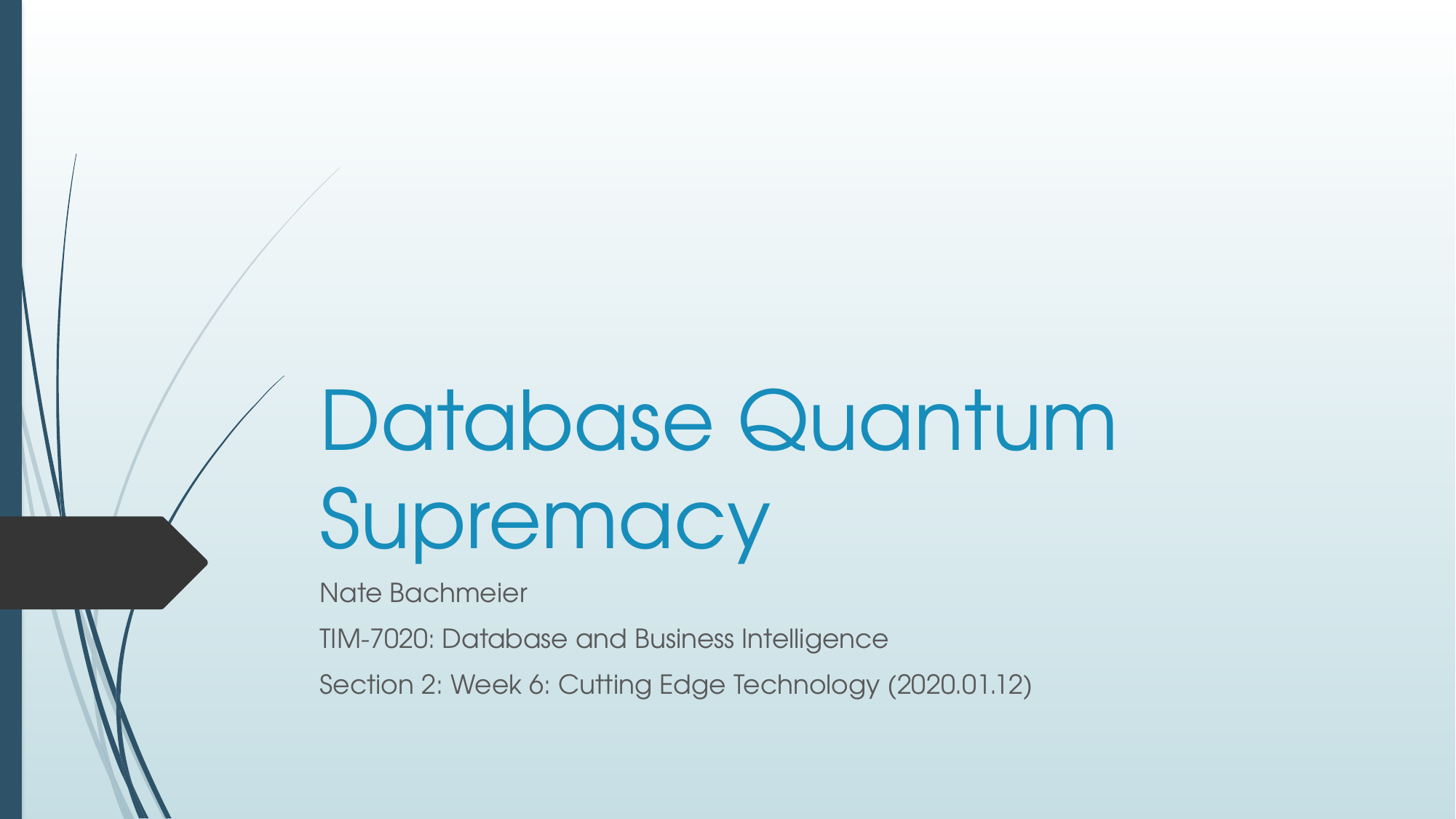

# Database Quantum Supremacy
Nate Bachmeier
TIM-7020: Database and Business Intelligence
Section 2: Week 6: Cutting Edge Technology (2020.01.12)